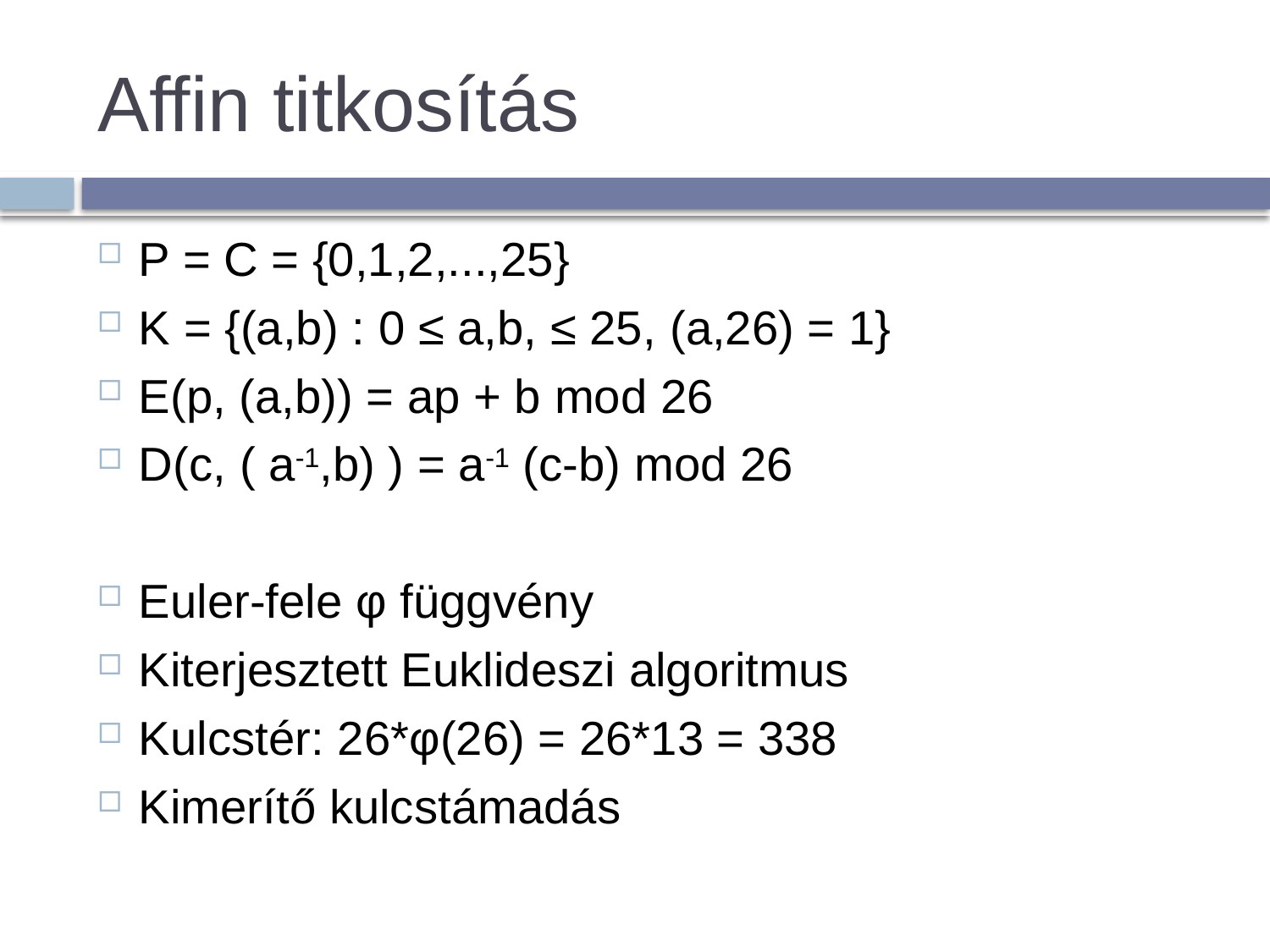

# Affin titkosítás
P = C = {0,1,2,...,25}
K = {(a,b) : 0 ≤ a,b, ≤ 25, (a,26) = 1}
E(p, (a,b)) = ap + b mod 26
D(c, ( a-1,b) ) = a-1 (c-b) mod 26

Euler-fele φ függvény
Kiterjesztett Euklideszi algoritmus
Kulcstér: 26*φ(26) = 26*13 = 338
Kimerítő kulcstámadás